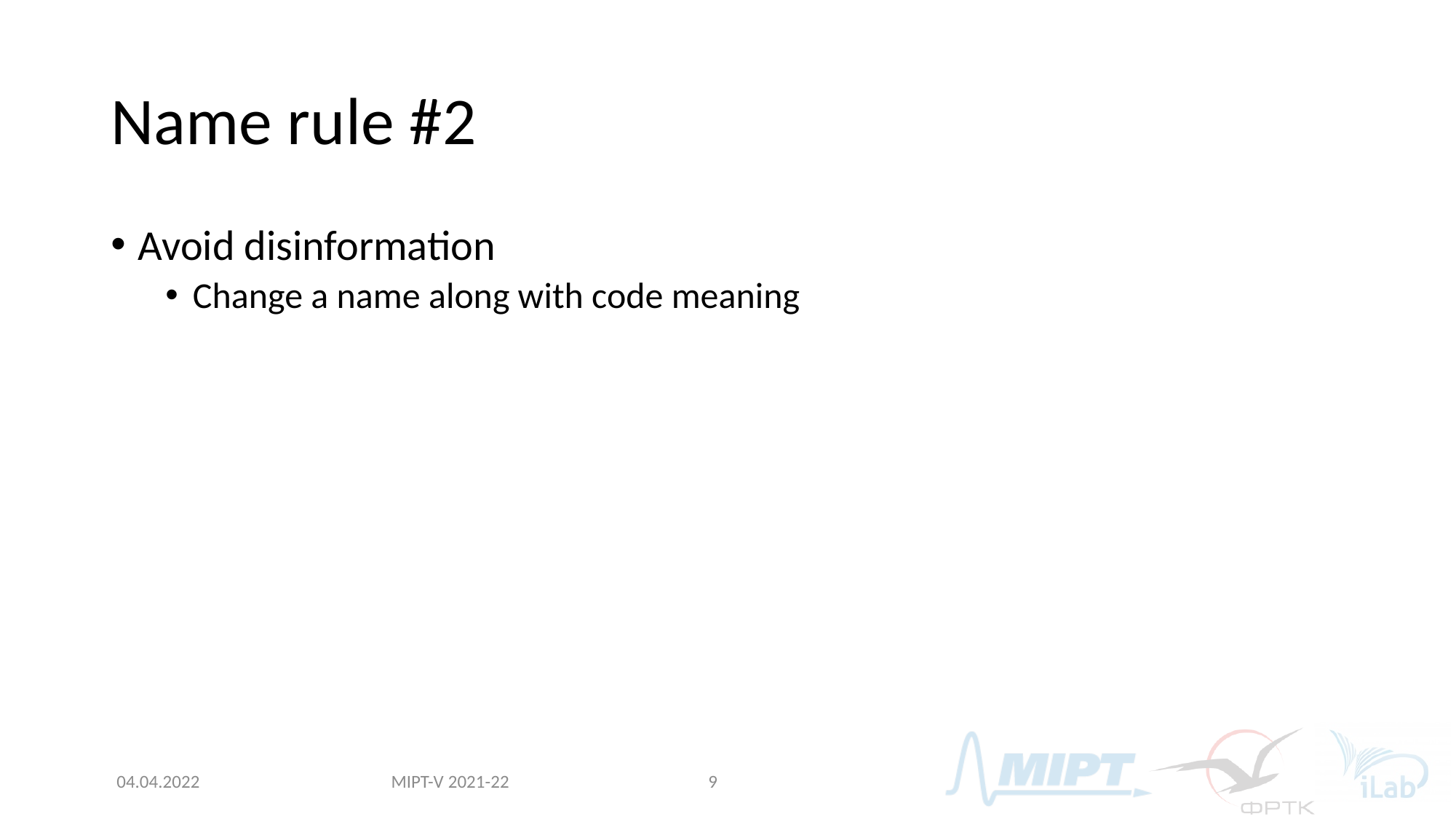

# Name rule #2
Avoid disinformation
Change a name along with code meaning

MIPT-V 2021-22
04.04.2022
9